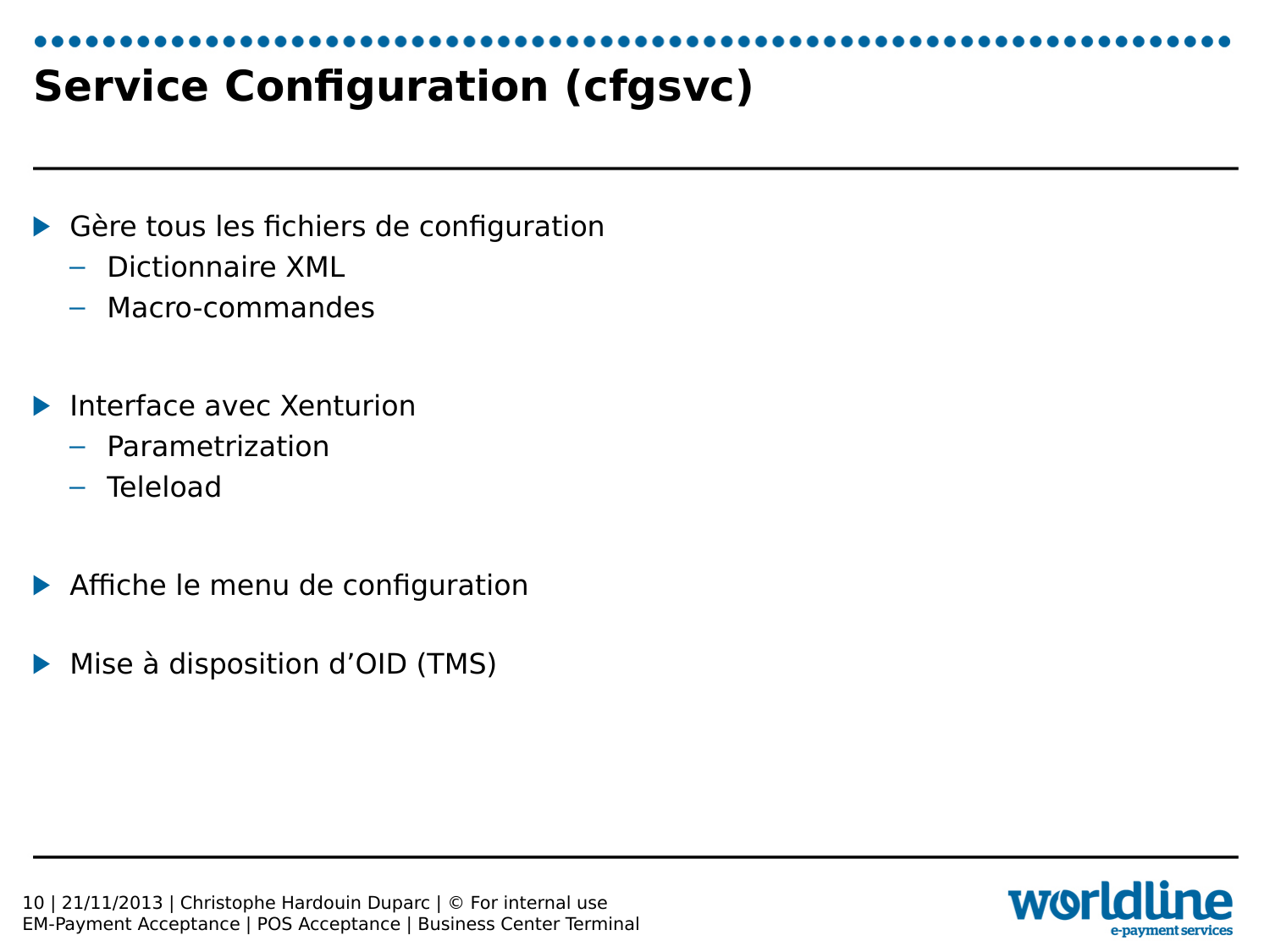

# Service Configuration (cfgsvc)
Gère tous les fichiers de configuration
Dictionnaire XML
Macro-commandes

Interface avec Xenturion
Parametrization
Teleload

Affiche le menu de configuration

Mise à disposition d’OID (TMS)